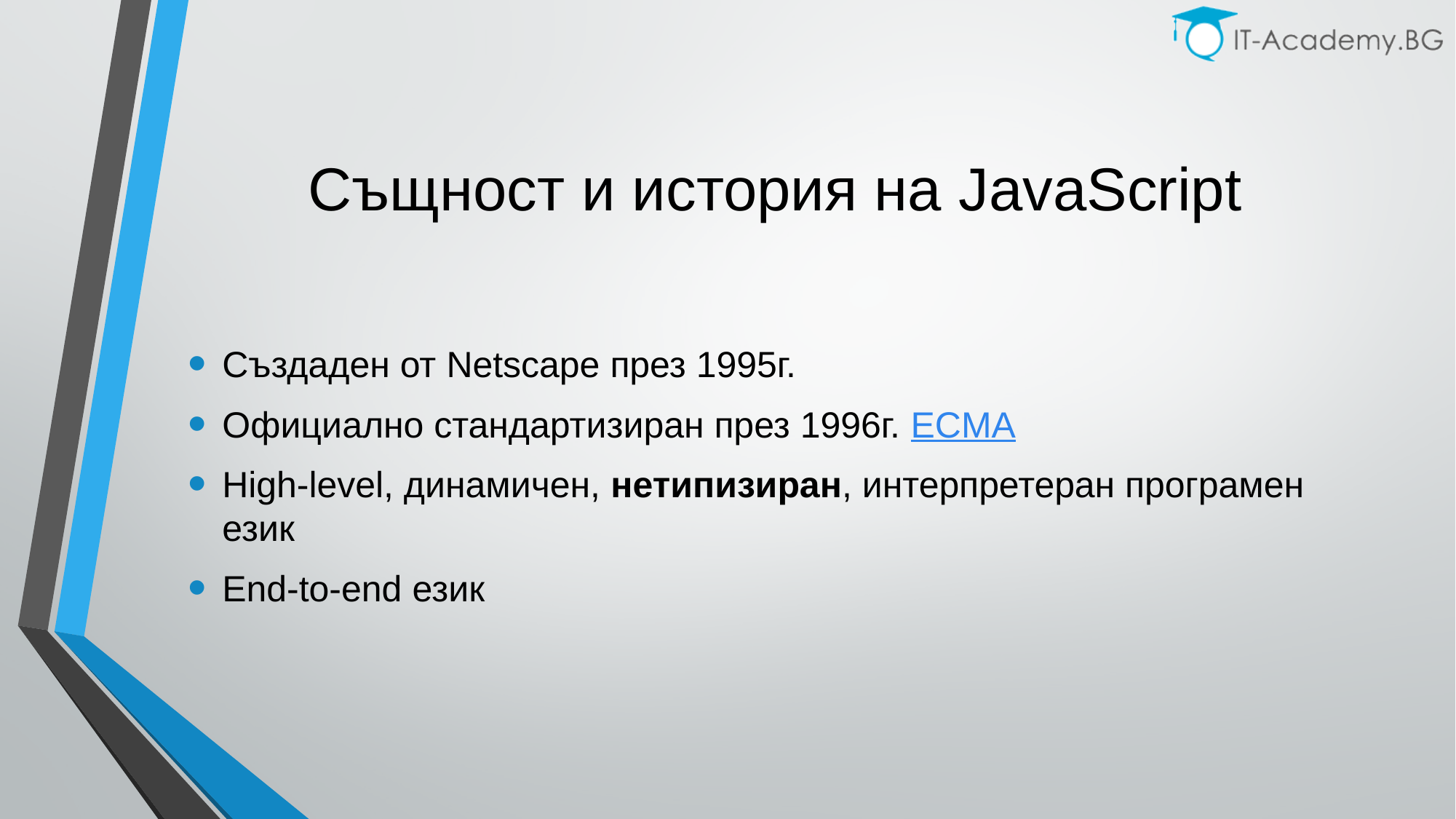

# Същност и история на JavaScript
Създаден от Netscape през 1995г.
Официално стандартизиран през 1996г. ECMA
High-level, динамичен, нетипизиран, интерпретеран програмен език
End-to-end език